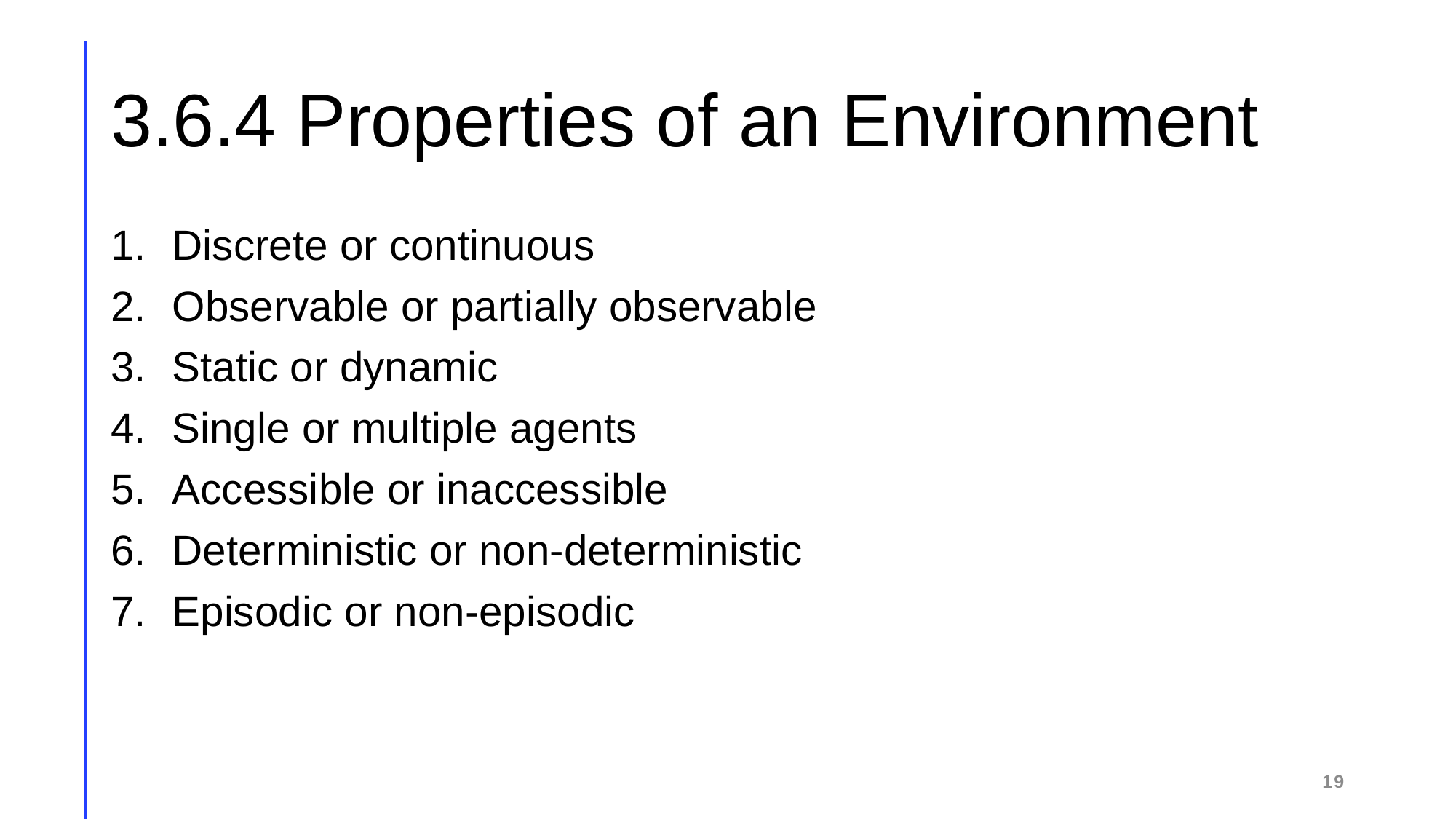

# 3.6.4 Properties of an Environment
Discrete or continuous
Observable or partially observable
Static or dynamic
Single or multiple agents
Accessible or inaccessible
Deterministic or non-deterministic
Episodic or non-episodic

19